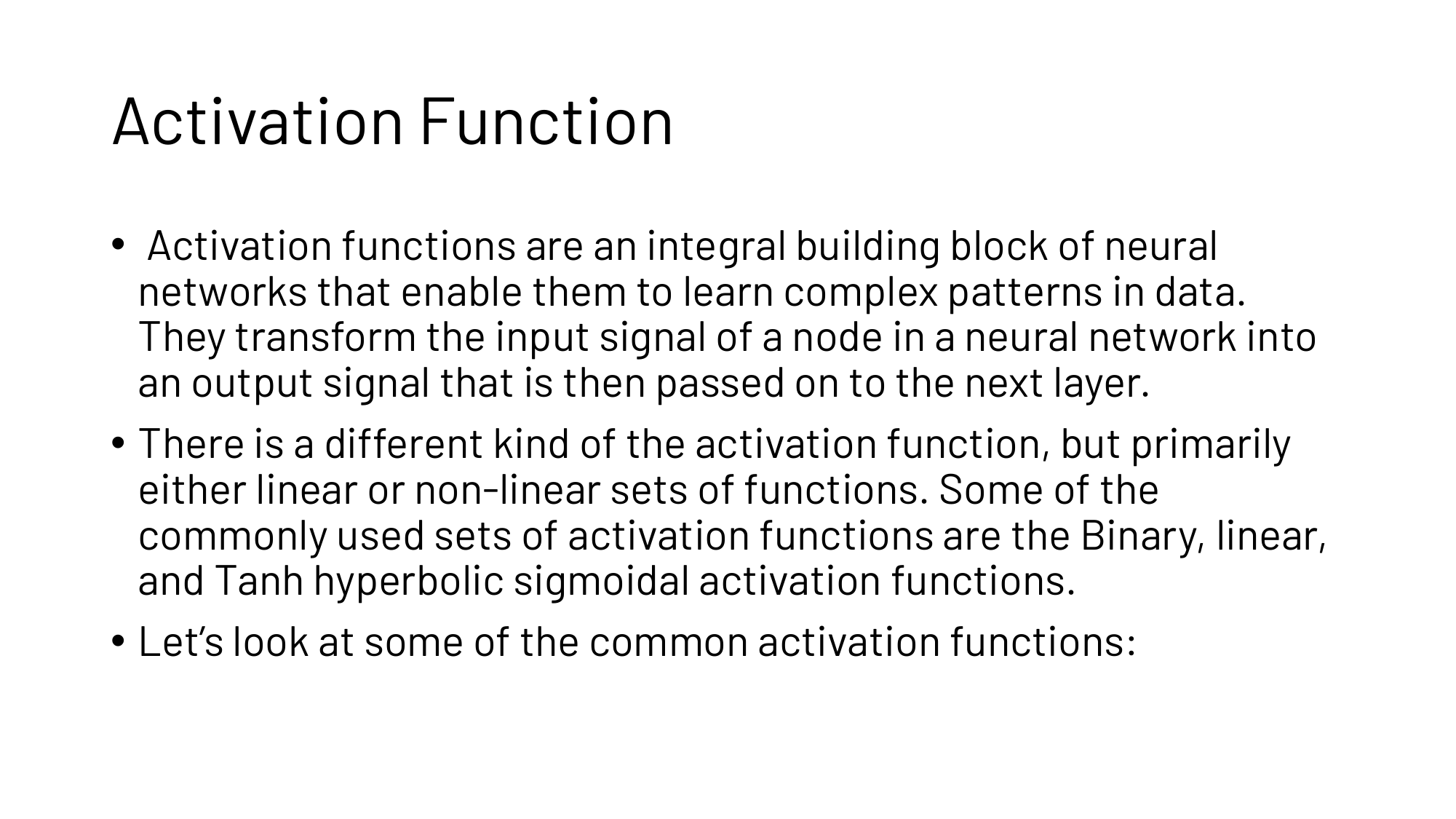

# Activation Function
 Activation functions are an integral building block of neural networks that enable them to learn complex patterns in data. They transform the input signal of a node in a neural network into an output signal that is then passed on to the next layer.
There is a different kind of the activation function, but primarily either linear or non-linear sets of functions. Some of the commonly used sets of activation functions are the Binary, linear, and Tanh hyperbolic sigmoidal activation functions.
Let’s look at some of the common activation functions: